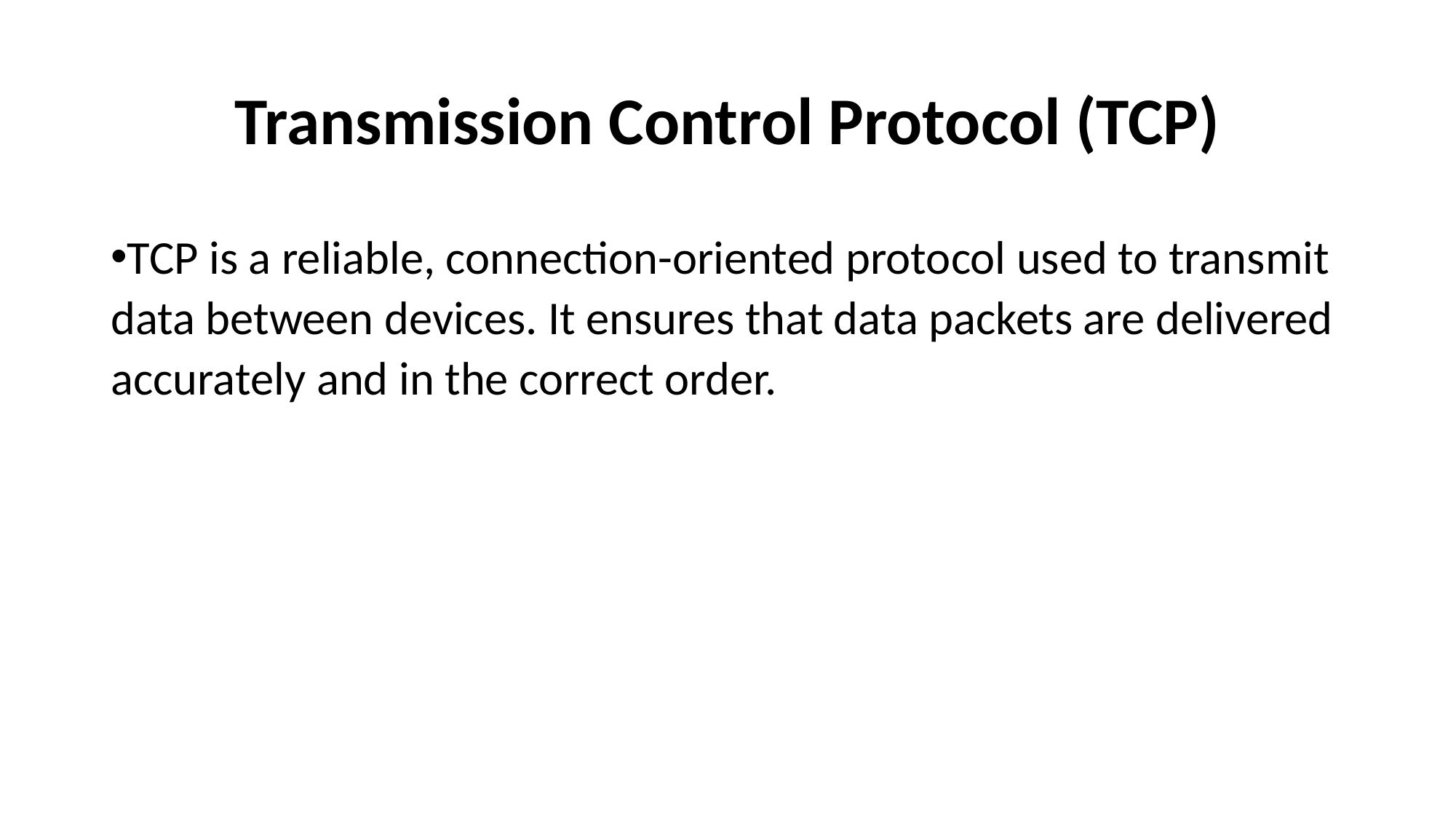

# Transmission Control Protocol (TCP)
TCP is a reliable, connection-oriented protocol used to transmit data between devices. It ensures that data packets are delivered accurately and in the correct order.